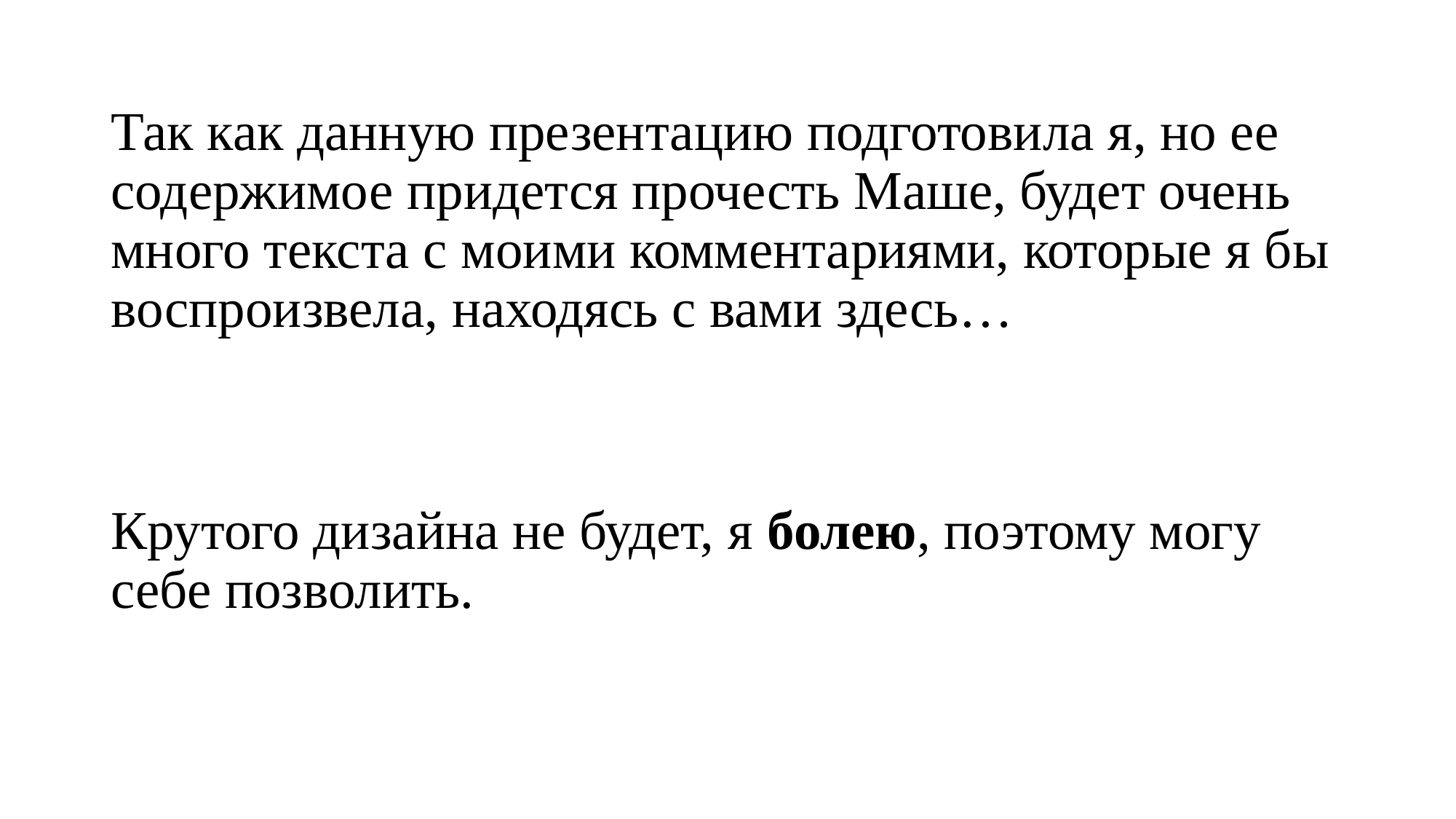

Так как данную презентацию подготовила я, но ее содержимое придется прочесть Маше, будет очень много текста с моими комментариями, которые я бы воспроизвела, находясь с вами здесь…

Крутого дизайна не будет, я болею, поэтому могу себе позволить.